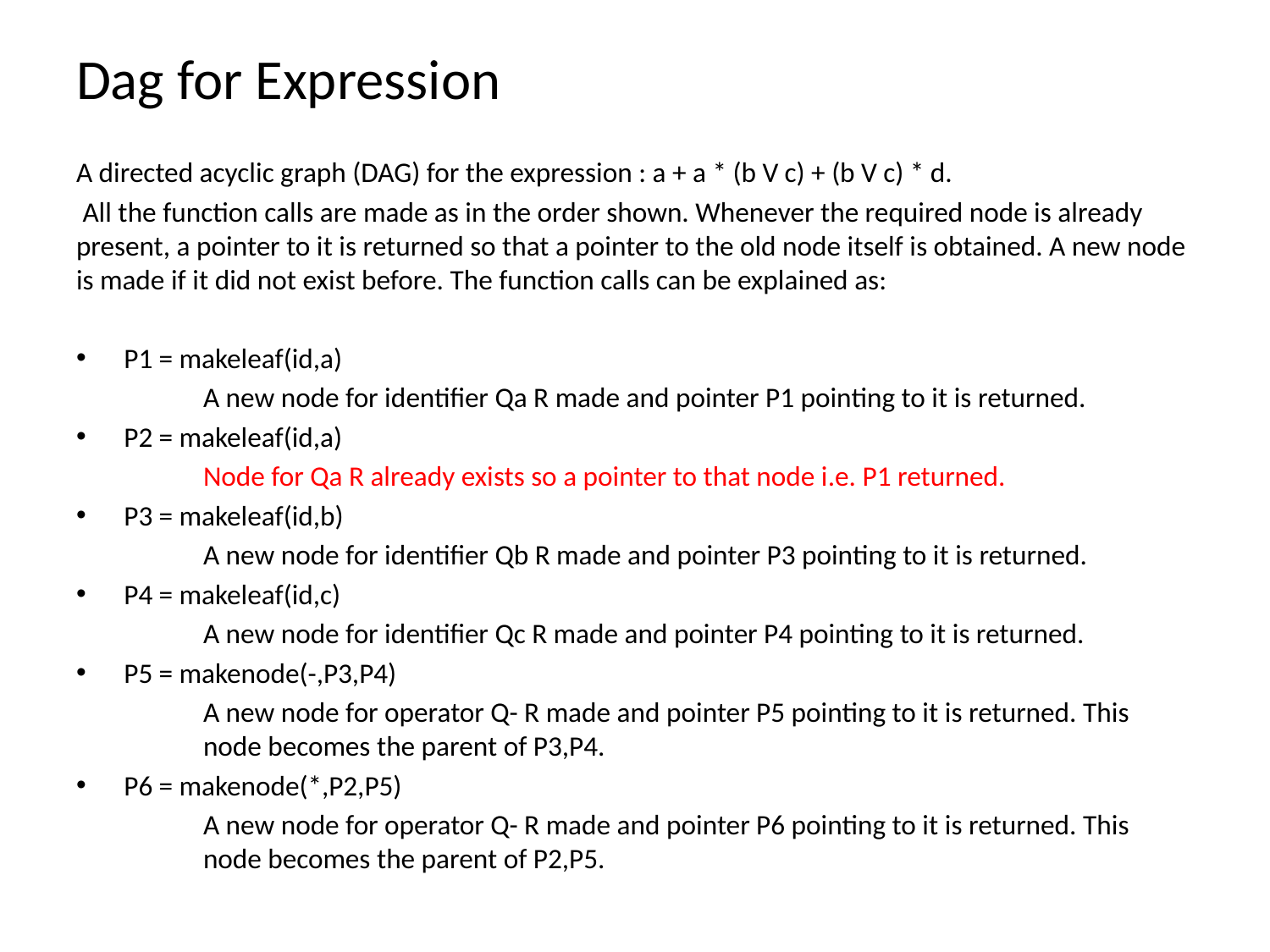

# Dag for Expression
A directed acyclic graph (DAG) for the expression : a + a * (b V c) + (b V c) * d.
 All the function calls are made as in the order shown. Whenever the required node is already present, a pointer to it is returned so that a pointer to the old node itself is obtained. A new node is made if it did not exist before. The function calls can be explained as:

P1 = makeleaf(id,a)
	A new node for identifier Qa R made and pointer P1 pointing to it is returned.
P2 = makeleaf(id,a)
	Node for Qa R already exists so a pointer to that node i.e. P1 returned.
P3 = makeleaf(id,b)
	A new node for identifier Qb R made and pointer P3 pointing to it is returned.
P4 = makeleaf(id,c)
	A new node for identifier Qc R made and pointer P4 pointing to it is returned.
P5 = makenode(-,P3,P4)
	A new node for operator Q- R made and pointer P5 pointing to it is returned. This 	node becomes the parent of P3,P4.
P6 = makenode(*,P2,P5)
	A new node for operator Q- R made and pointer P6 pointing to it is returned. This 	node becomes the parent of P2,P5.